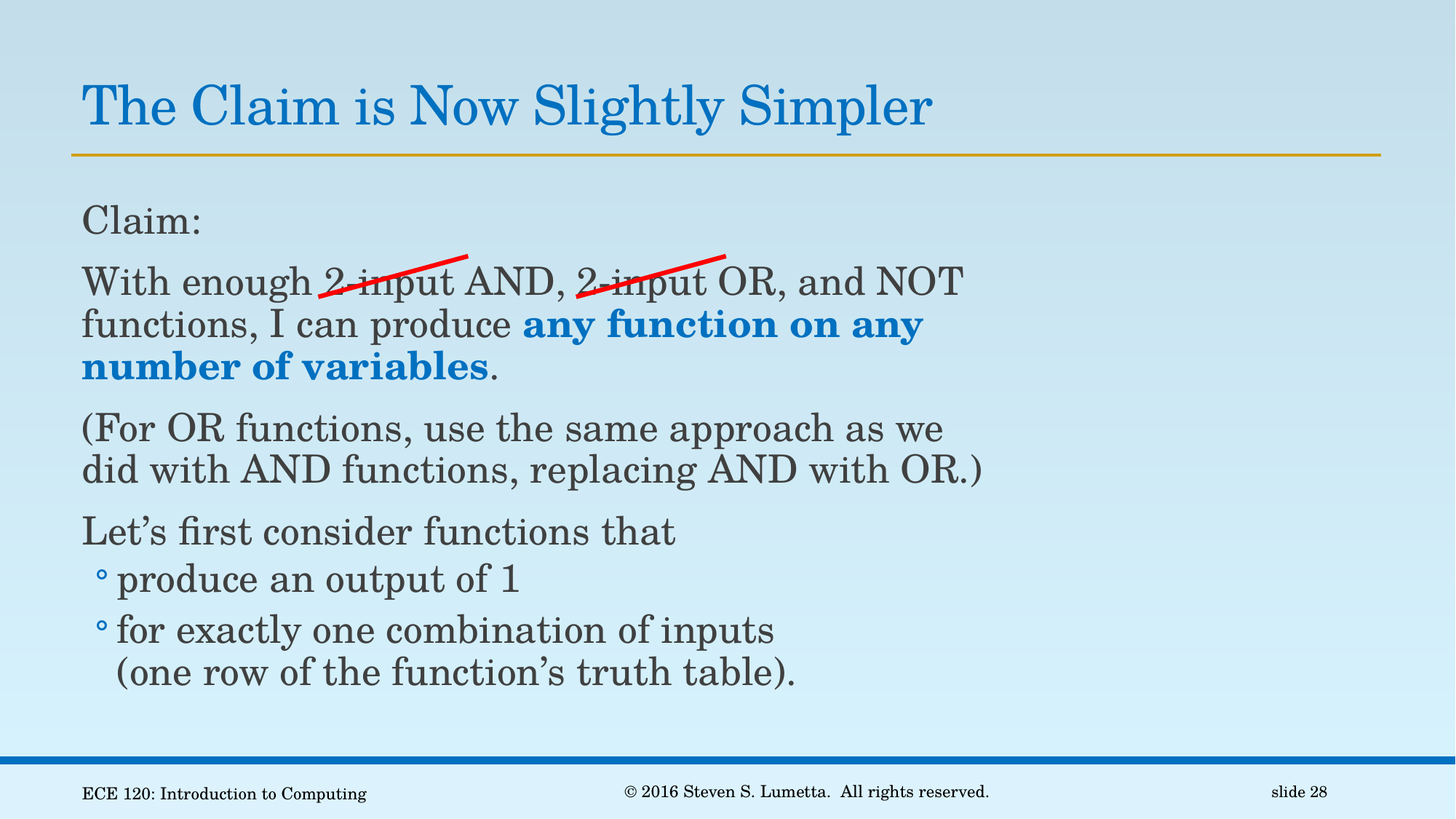

# The Claim is Now Slightly Simpler
Claim:
With enough 2-input AND, 2-input OR, and NOT functions, I can produce any function on any number of variables.
(For OR functions, use the same approach as we did with AND functions, replacing AND with OR.)
Let’s first consider functions that
produce an output of 1
for exactly one combination of inputs
(one row of the function’s truth table).
ECE 120: Introduction to Computing
© 2016 Steven S. Lumetta.  All rights reserved.
slide 28